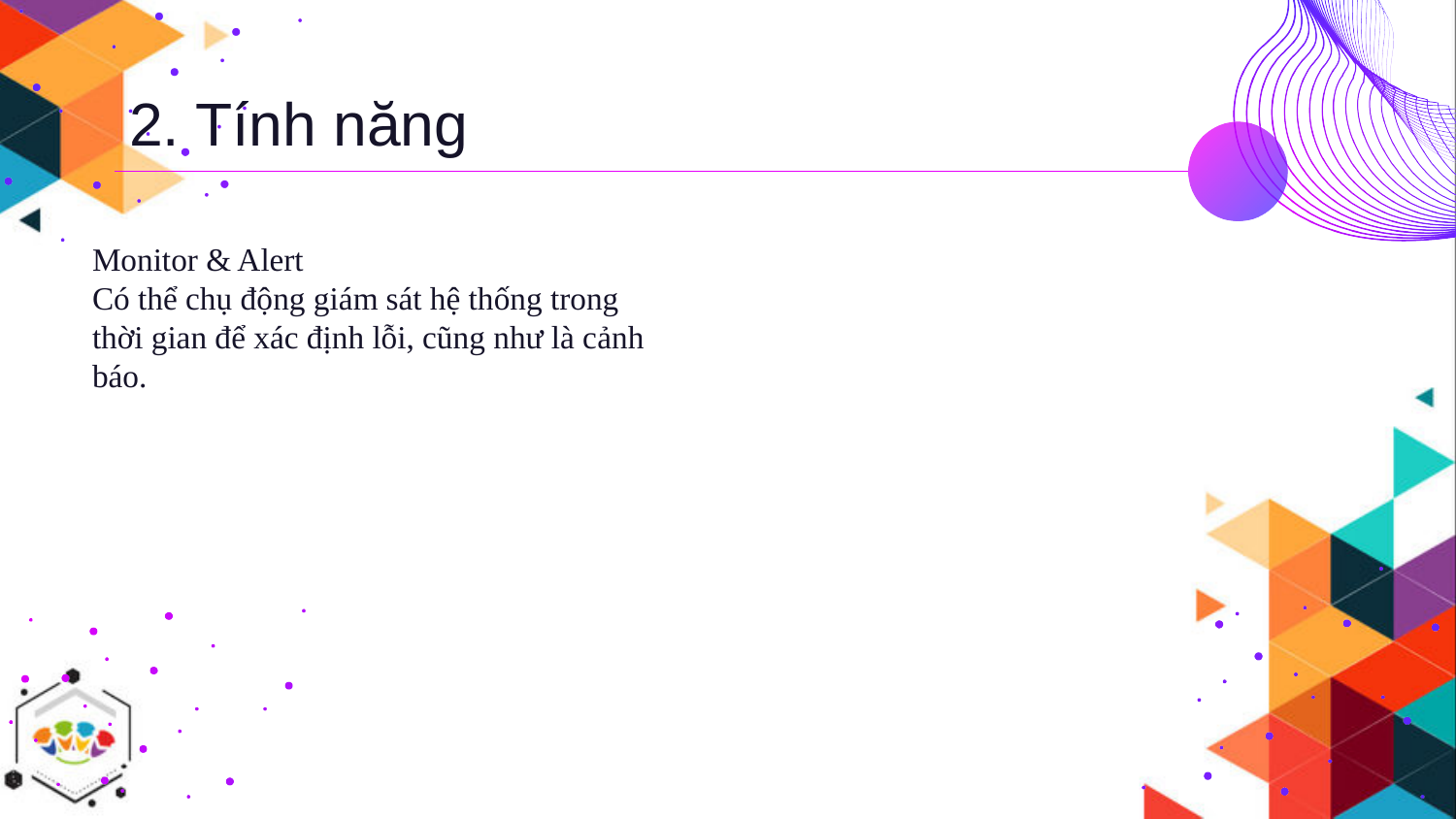

# 2. Tính năng
Monitor & Alert
Có thể chụ động giám sát hệ thống trong thời gian để xác định lỗi, cũng như là cảnh báo.